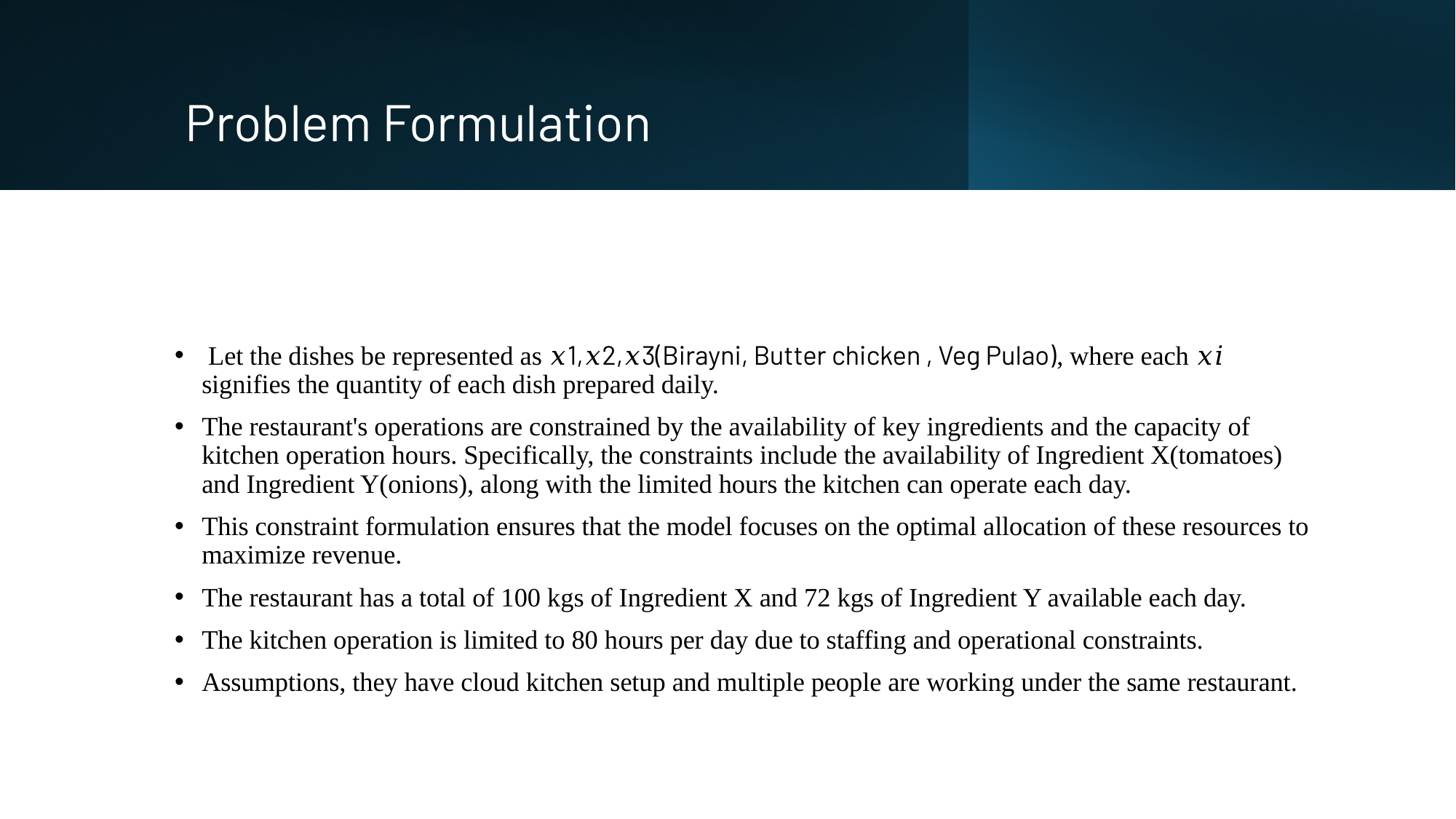

# Problem Formulation

 Let the dishes be represented as 𝑥1,𝑥2,𝑥3(Birayni, Butter chicken , Veg Pulao), where each 𝑥𝑖 signifies the quantity of each dish prepared daily.
The restaurant's operations are constrained by the availability of key ingredients and the capacity of kitchen operation hours. Specifically, the constraints include the availability of Ingredient X(tomatoes) and Ingredient Y(onions), along with the limited hours the kitchen can operate each day.
This constraint formulation ensures that the model focuses on the optimal allocation of these resources to maximize revenue.
The restaurant has a total of 100 kgs of Ingredient X and 72 kgs of Ingredient Y available each day.
The kitchen operation is limited to 80 hours per day due to staffing and operational constraints.
Assumptions, they have cloud kitchen setup and multiple people are working under the same restaurant.